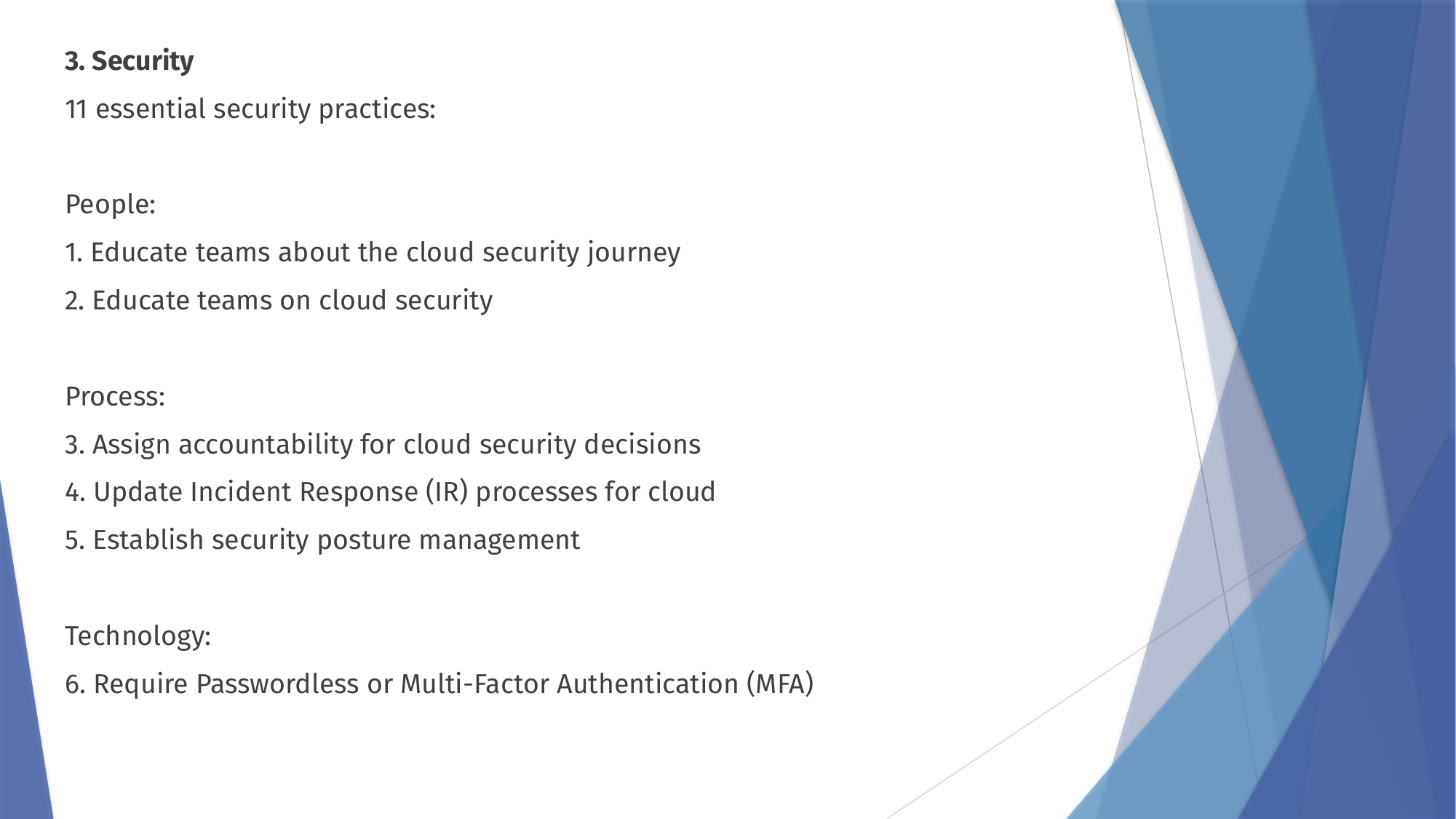

3. Security
11 essential security practices:

People:
1. Educate teams about the cloud security journey
2. Educate teams on cloud security

Process:
3. Assign accountability for cloud security decisions
4. Update Incident Response (IR) processes for cloud
5. Establish security posture management

Technology:
6. Require Passwordless or Multi-Factor Authentication (MFA)